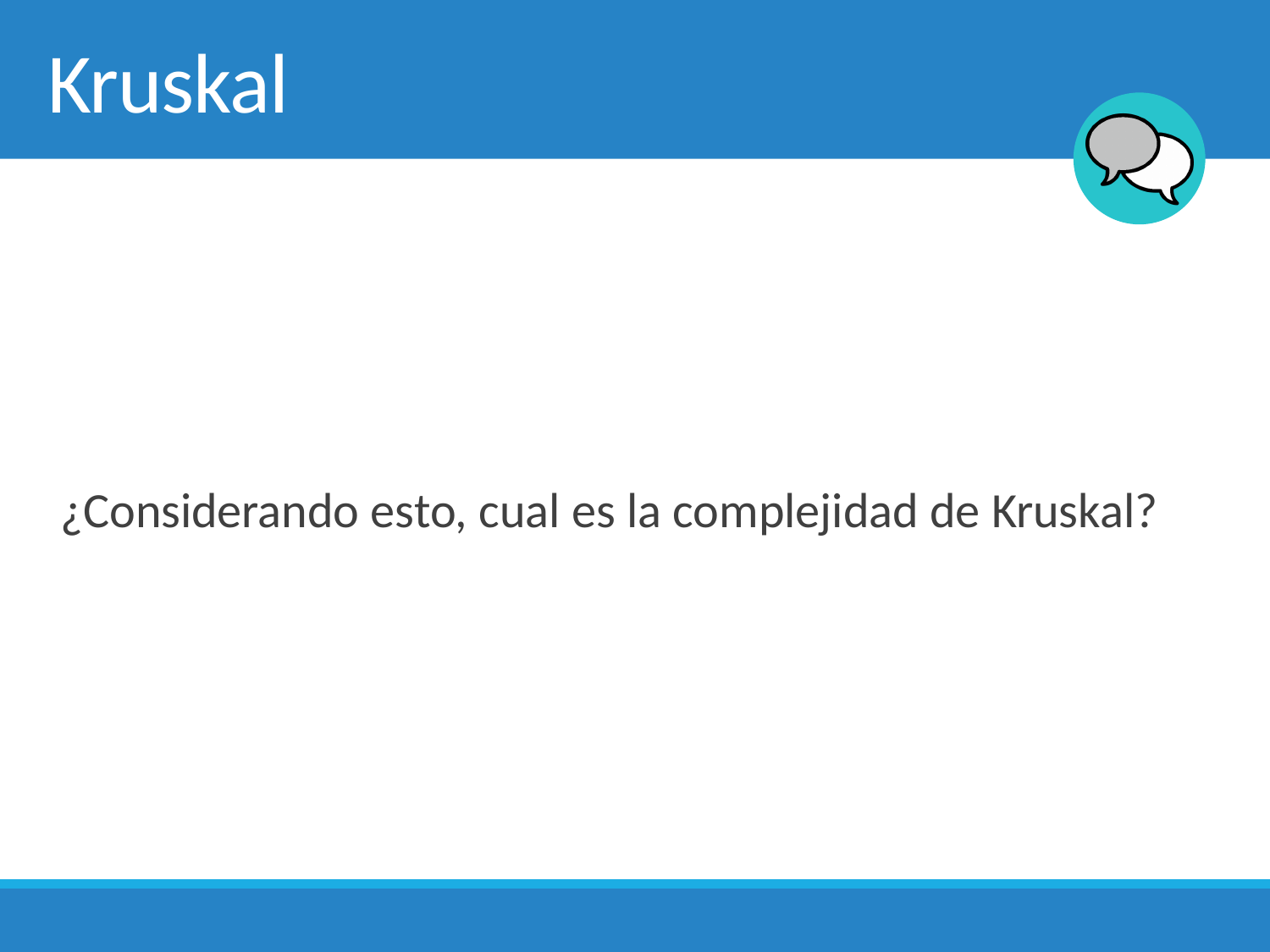

# Kruskal
¿Considerando esto, cual es la complejidad de Kruskal?